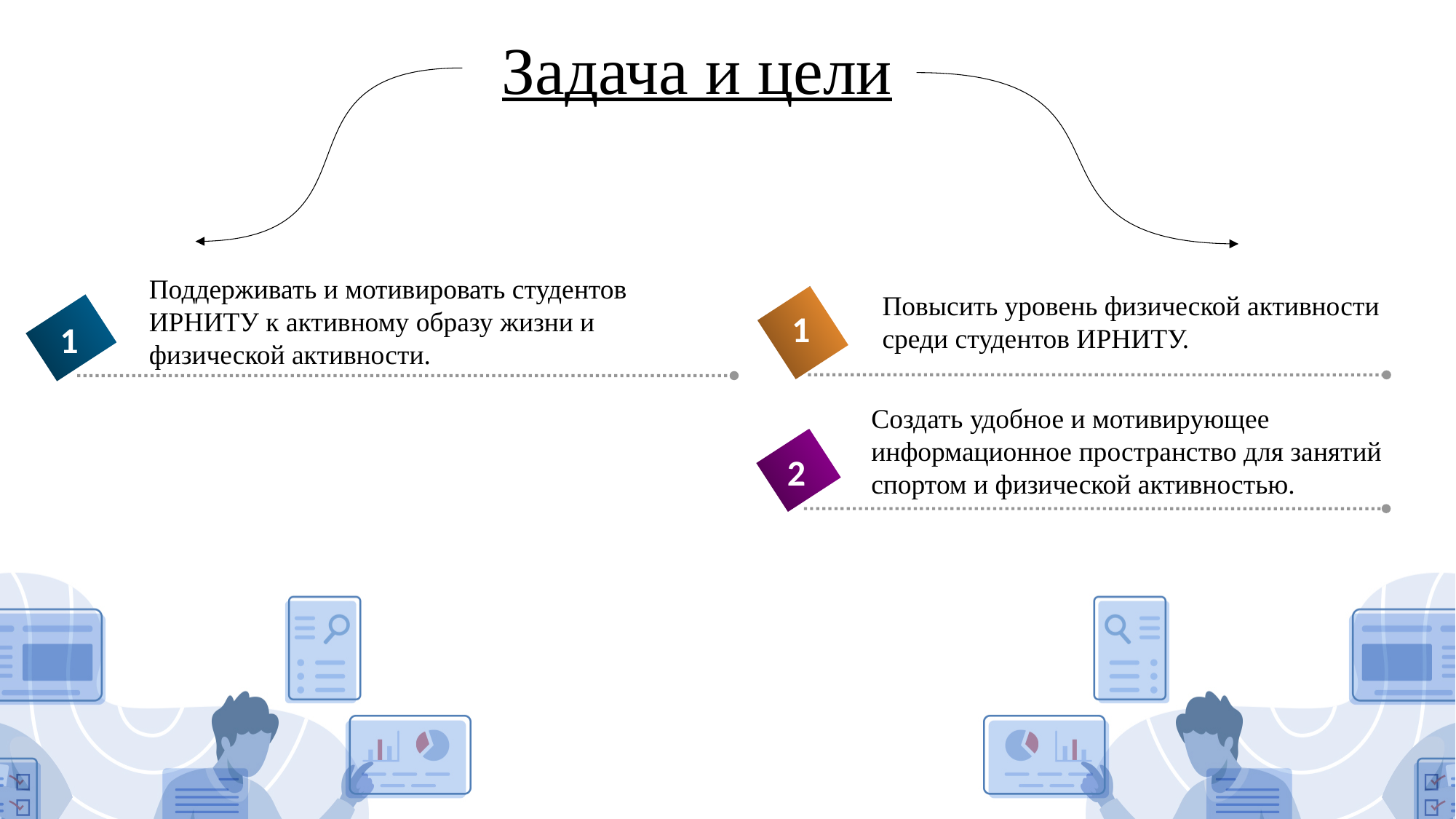

# Задача и цели
Поддерживать и мотивировать студентов ИРНИТУ к активному образу жизни и физической активности.

1

Повысить уровень физической активности среди студентов ИРНИТУ.

1

Создать удобное и мотивирующее информационное пространство для занятий спортом и физической активностью.

2